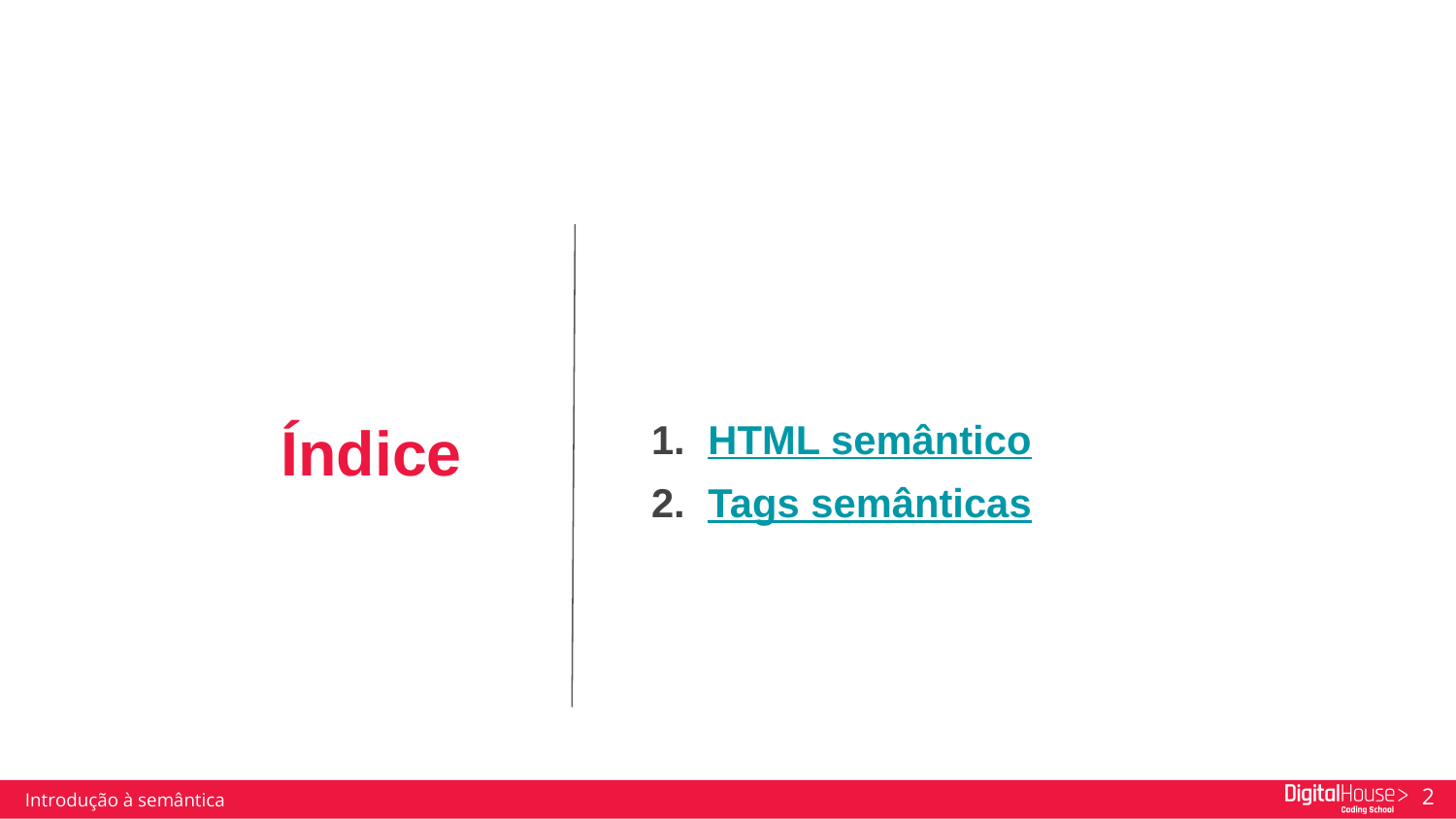

HTML semântico
Tags semânticas
Índice
Introdução à semântica